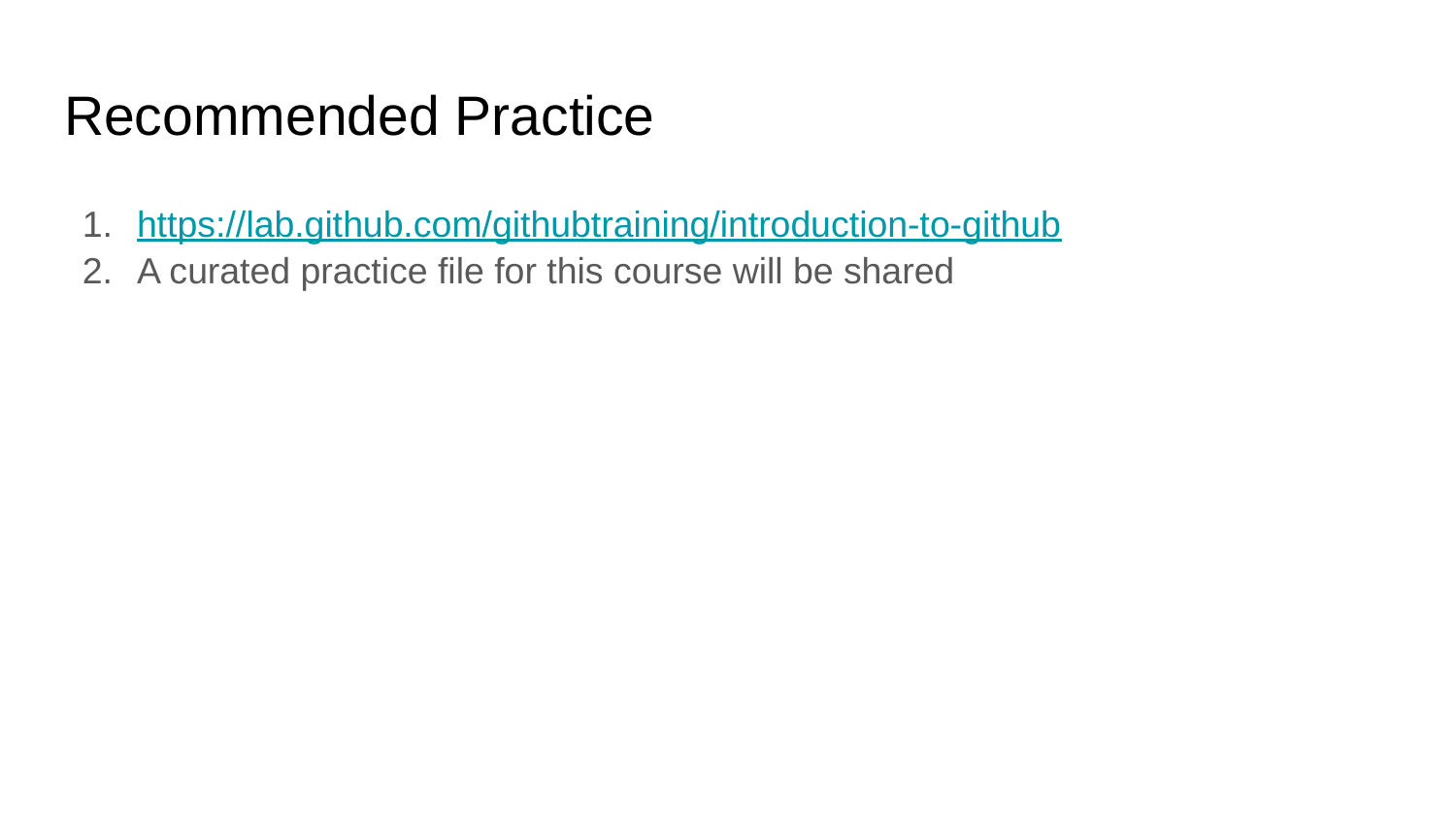

# Recommended Practice
https://lab.github.com/githubtraining/introduction-to-github
A curated practice file for this course will be shared